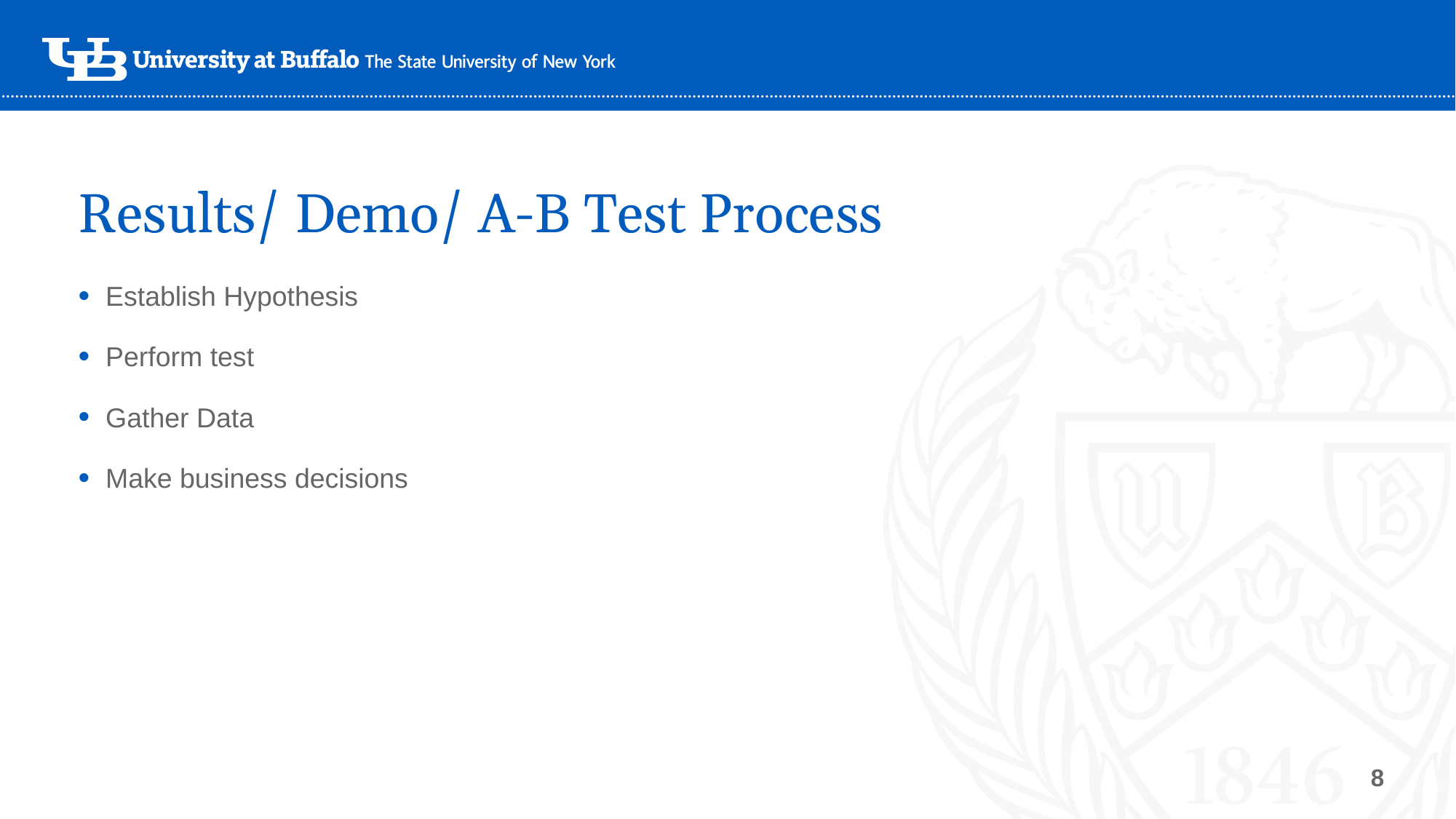

# Results/ Demo/ A-B Test Process
Establish Hypothesis
Perform test
Gather Data
Make business decisions
8